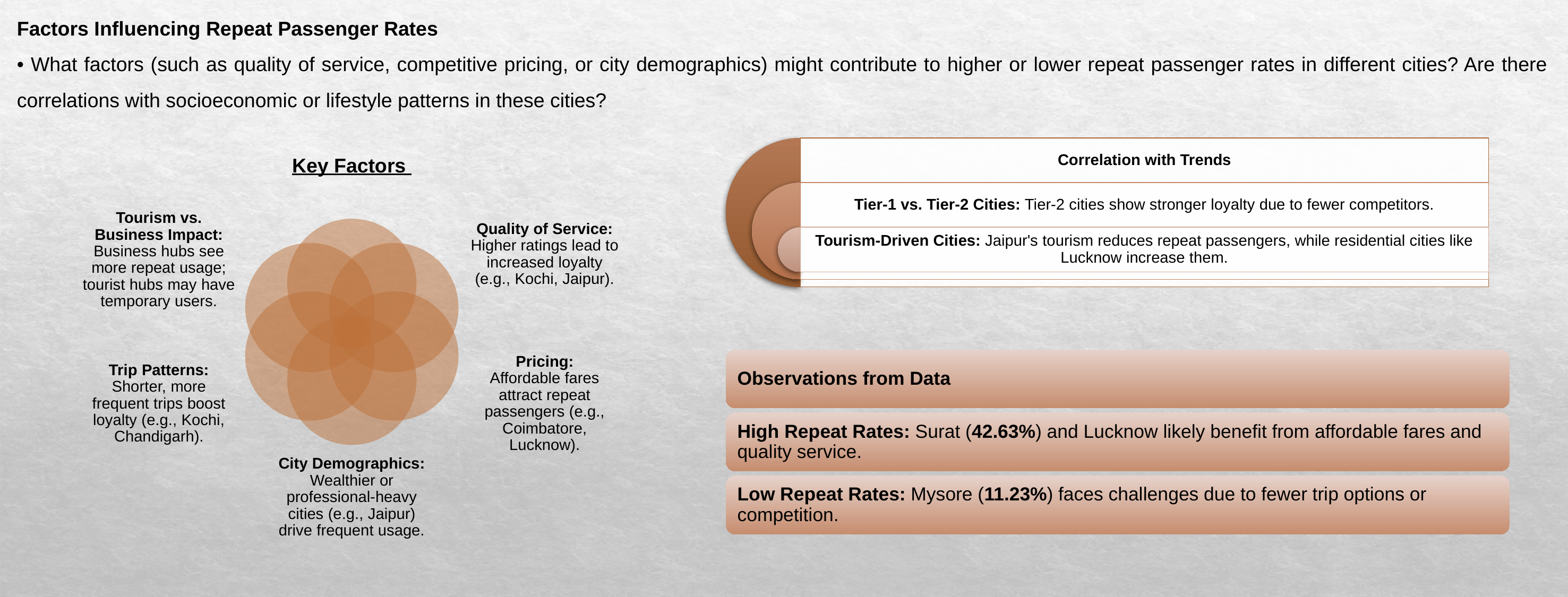

Factors Influencing Repeat Passenger Rates
• What factors (such as quality of service, competitive pricing, or city demographics) might contribute to higher or lower repeat passenger rates in different cities? Are there correlations with socioeconomic or lifestyle patterns in these cities?
Key Factors
Quality of Service:
Higher ratings lead to increased loyalty (e.g., Kochi, Jaipur).
Pricing:
Affordable fares attract repeat passengers (e.g., Coimbatore, Lucknow).
City Demographics:
Wealthier or professional-heavy cities (e.g., Jaipur) drive frequent usage.
Trip Patterns:
Shorter, more frequent trips boost loyalty (e.g., Kochi, Chandigarh).
Tourism vs. Business Impact:
Business hubs see more repeat usage; tourist hubs may have temporary users.
Correlation with Trends
Tier-1 vs. Tier-2 Cities: Tier-2 cities show stronger loyalty due to fewer competitors.
Tourism-Driven Cities: Jaipur's tourism reduces repeat passengers, while residential cities like Lucknow increase them.
Observations from Data
High Repeat Rates: Surat (42.63%) and Lucknow likely benefit from affordable fares and quality service.
Low Repeat Rates: Mysore (11.23%) faces challenges due to fewer trip options or competition.